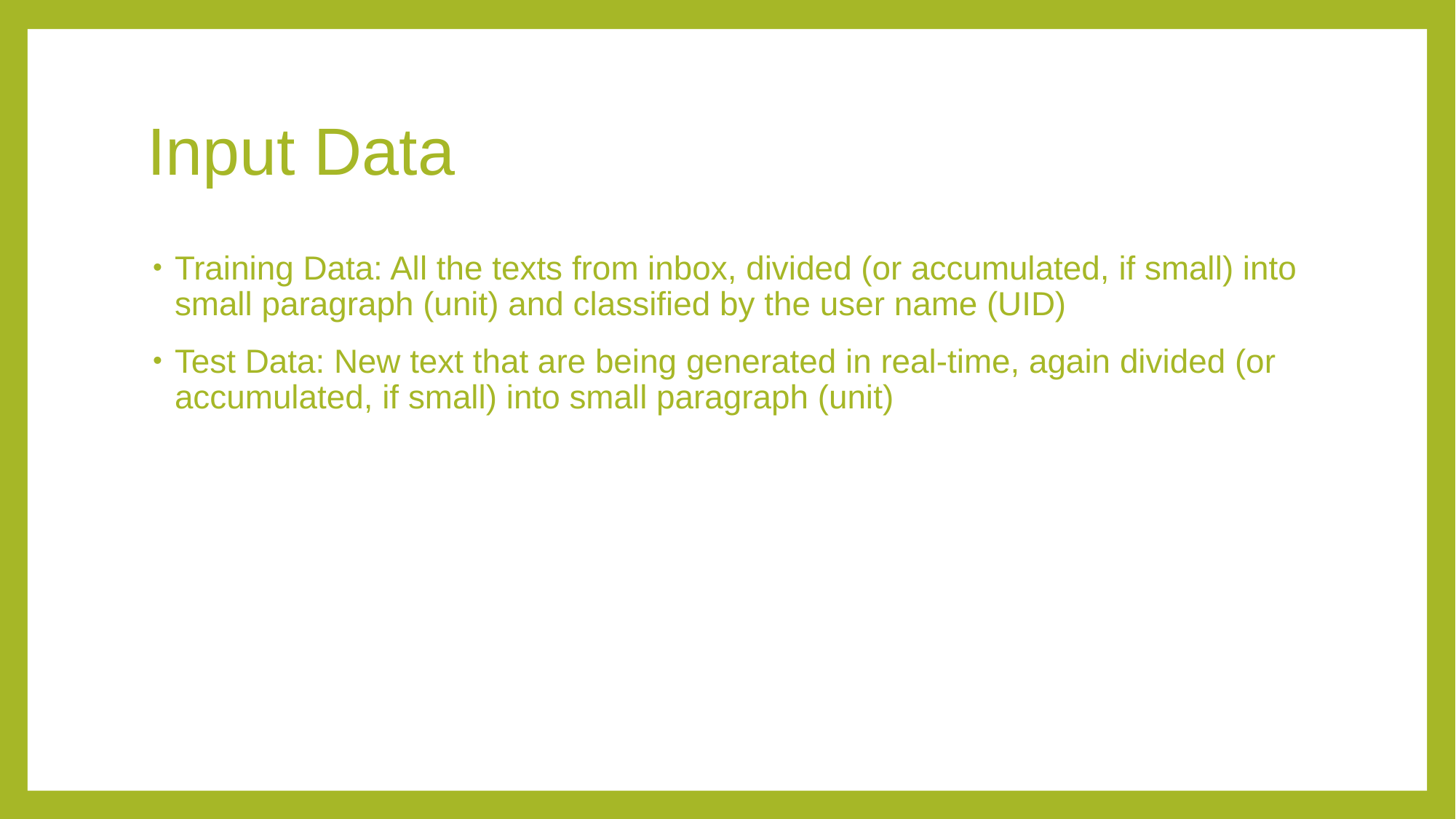

# Input Data
Training Data: All the texts from inbox, divided (or accumulated, if small) into small paragraph (unit) and classified by the user name (UID)
Test Data: New text that are being generated in real-time, again divided (or accumulated, if small) into small paragraph (unit)